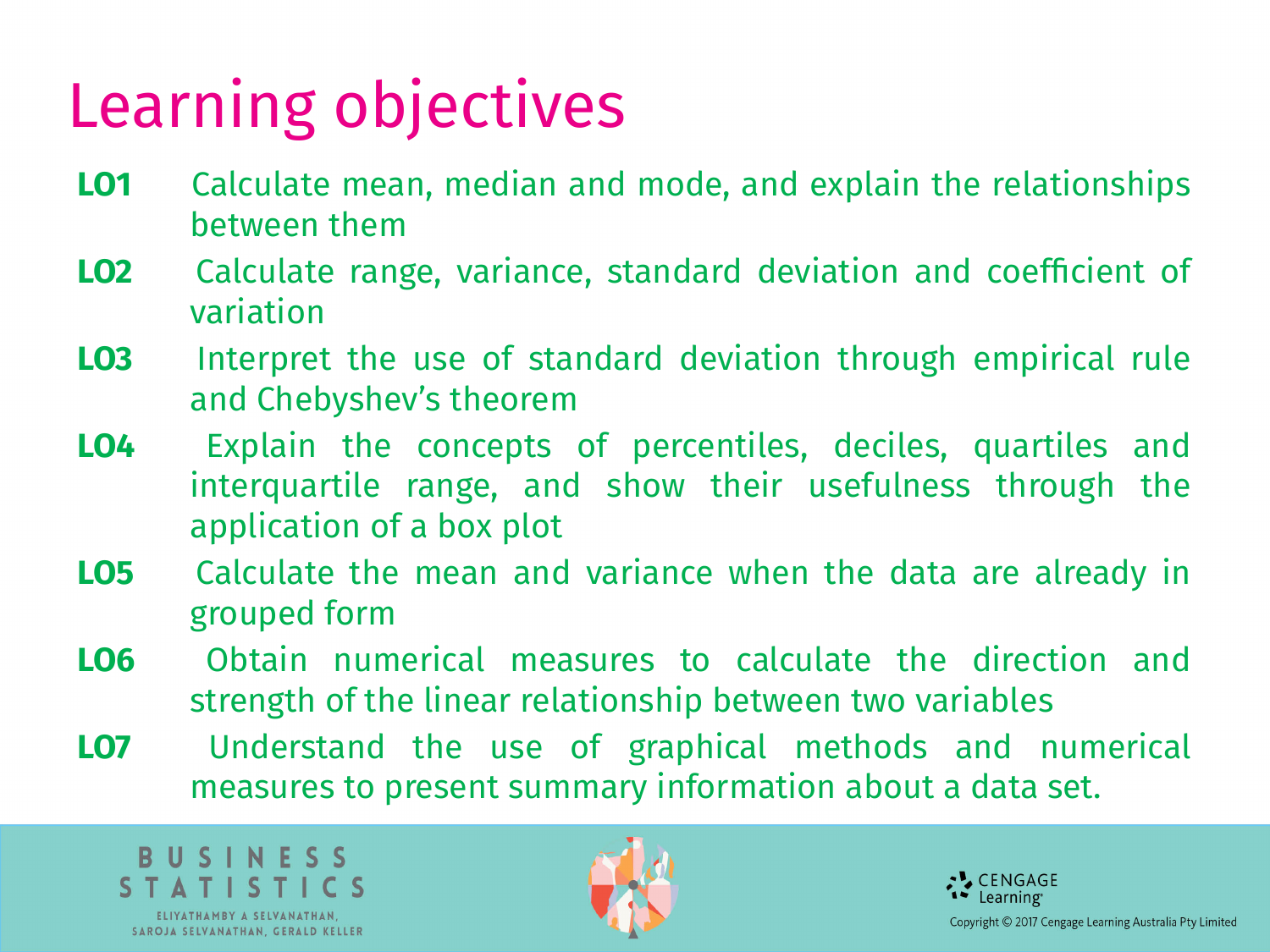

# Learning objectives
LO1 	Calculate mean, median and mode, and explain the relationships between them
LO2 	Calculate range, variance, standard deviation and coefficient of variation
LO3 	Interpret the use of standard deviation through empirical rule and Chebyshev’s theorem
LO4 	Explain the concepts of percentiles, deciles, quartiles and interquartile range, and show their usefulness through the application of a box plot
LO5 	Calculate the mean and variance when the data are already in grouped form
LO6 	Obtain numerical measures to calculate the direction and strength of the linear relationship between two variables
LO7 	Understand the use of graphical methods and numerical measures to present summary information about a data set.